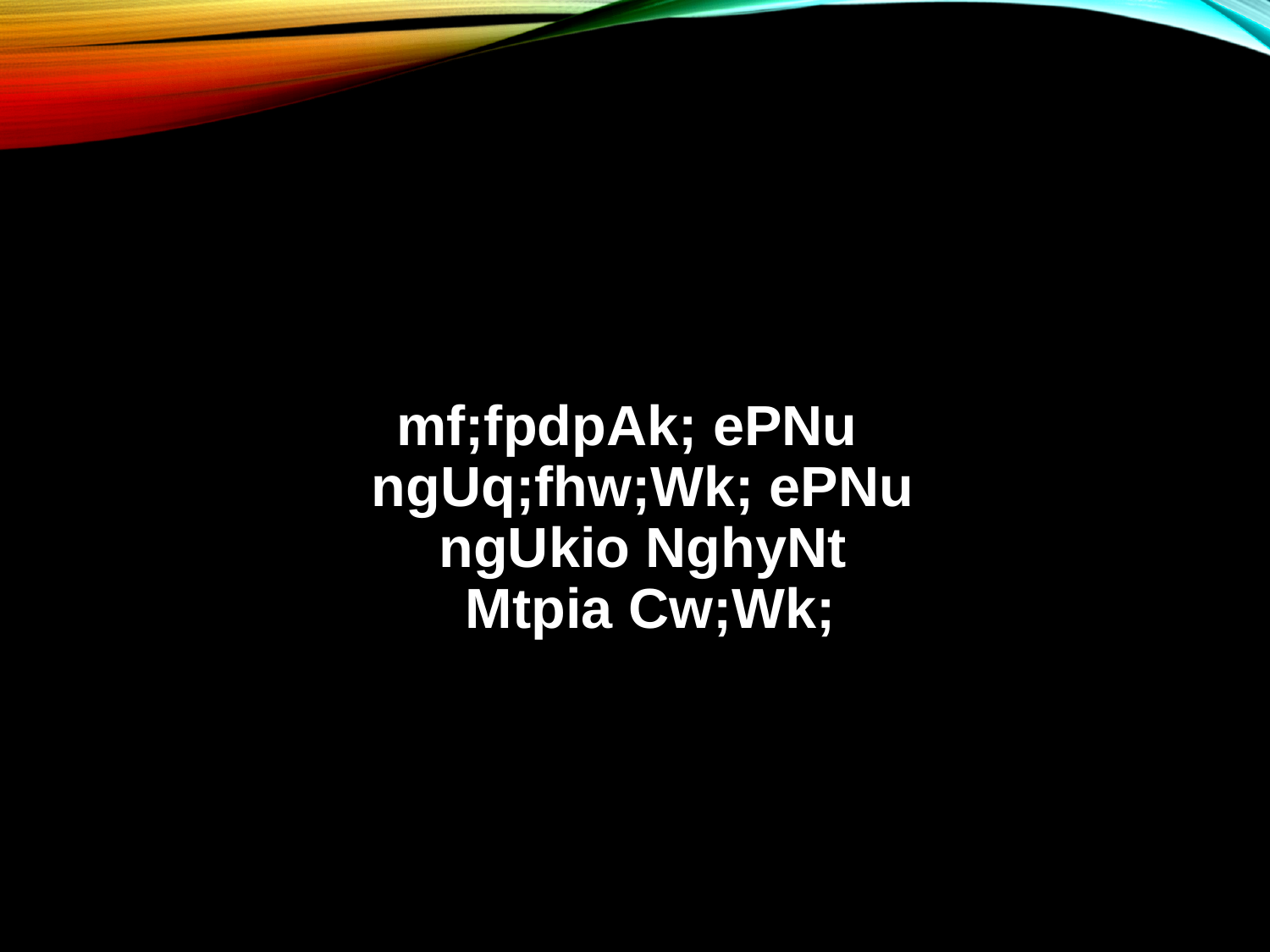

#

mf;fpdpAk; ePNu
ngUq;fhw;Wk; ePNu
ngUkio NghyNt
Mtpia Cw;Wk;